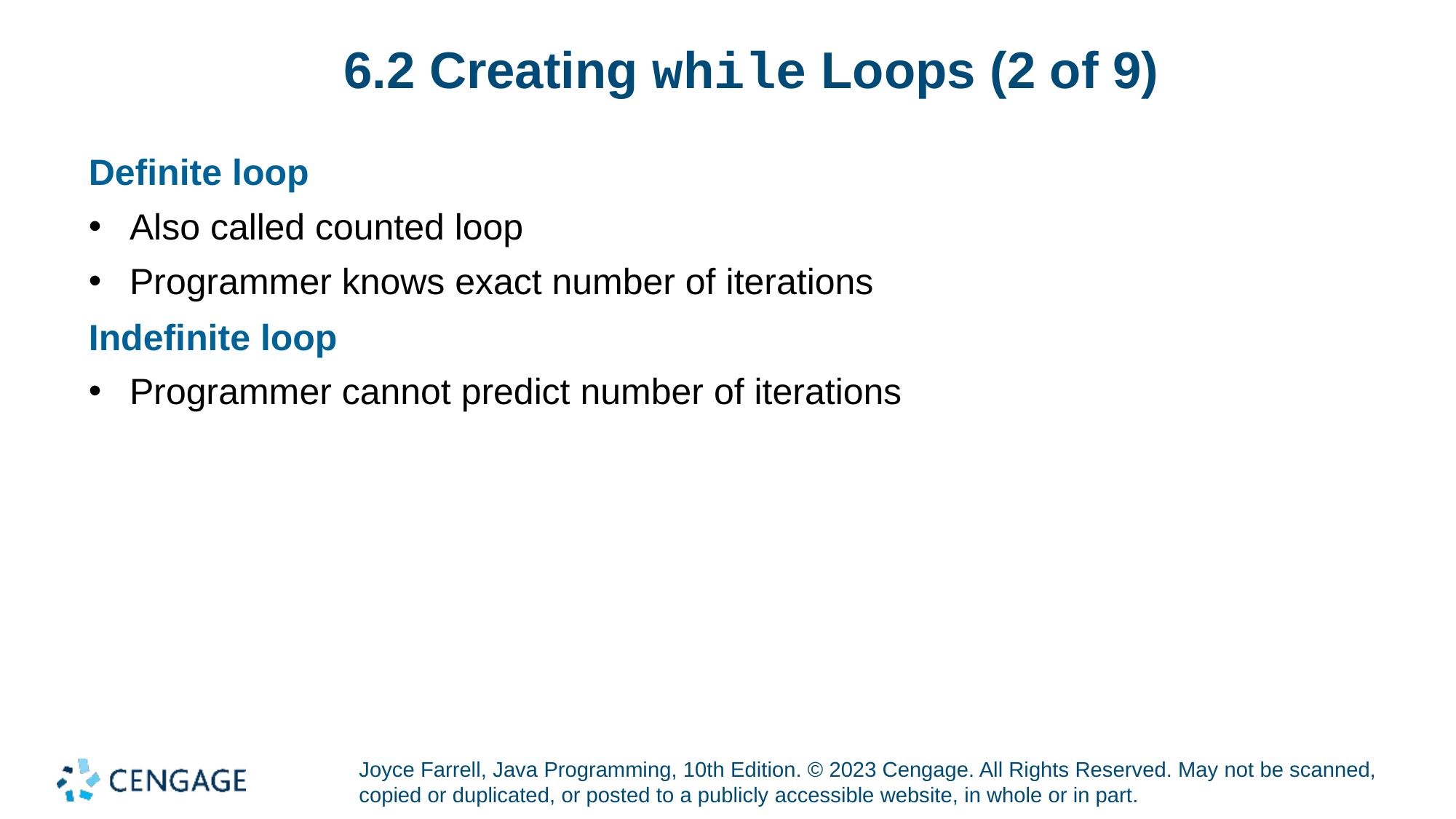

# 6.2 Creating while Loops (2 of 9)
Definite loop
Also called counted loop
Programmer knows exact number of iterations
Indefinite loop
Programmer cannot predict number of iterations